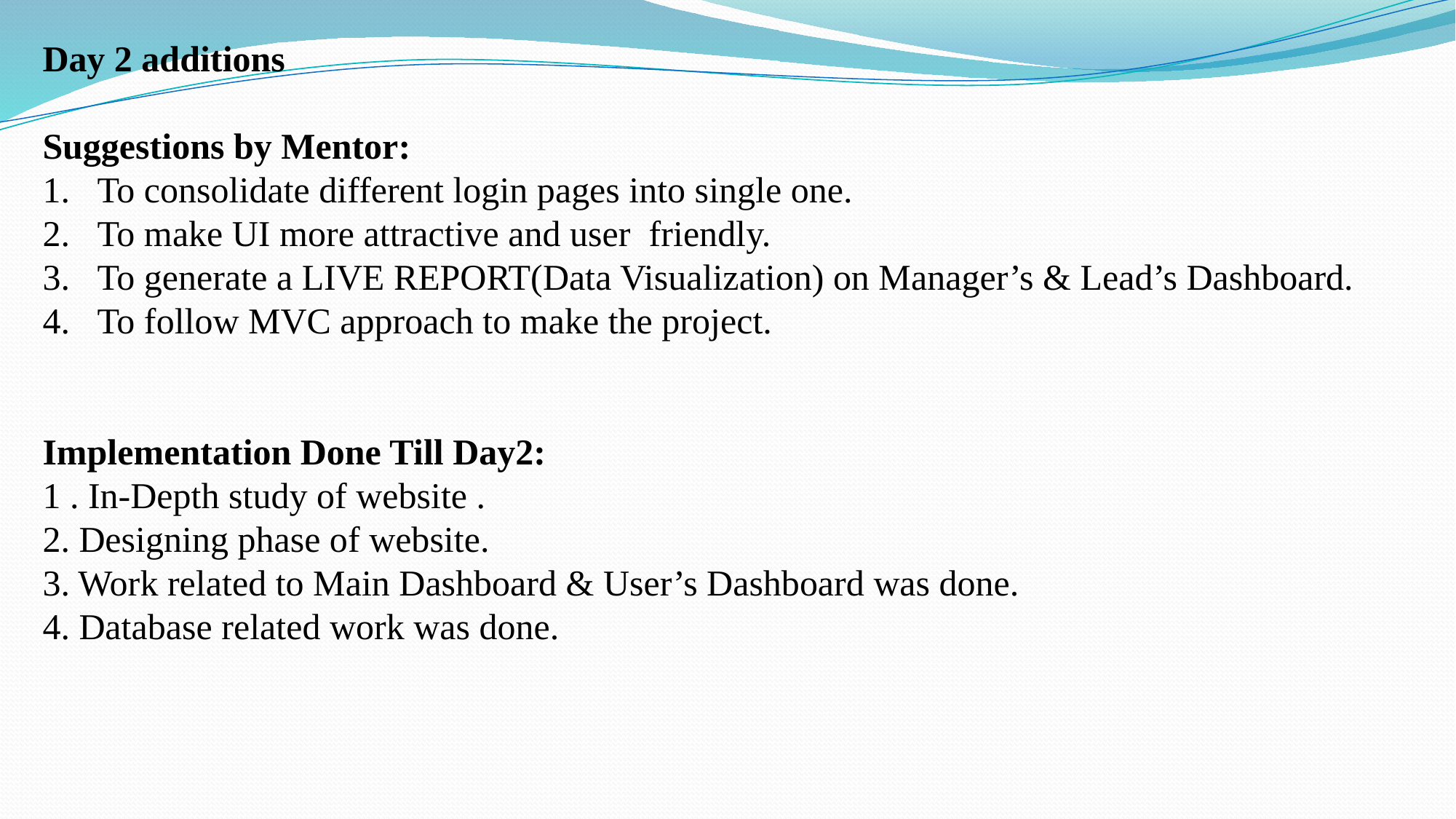

Day 2 additions
Suggestions by Mentor:
To consolidate different login pages into single one.
To make UI more attractive and user  friendly.
To generate a LIVE REPORT(Data Visualization) on Manager’s & Lead’s Dashboard.
To follow MVC approach to make the project.

Implementation Done Till Day2:
1 . In-Depth study of website .
2. Designing phase of website.
3. Work related to Main Dashboard & User’s Dashboard was done.
4. Database related work was done.